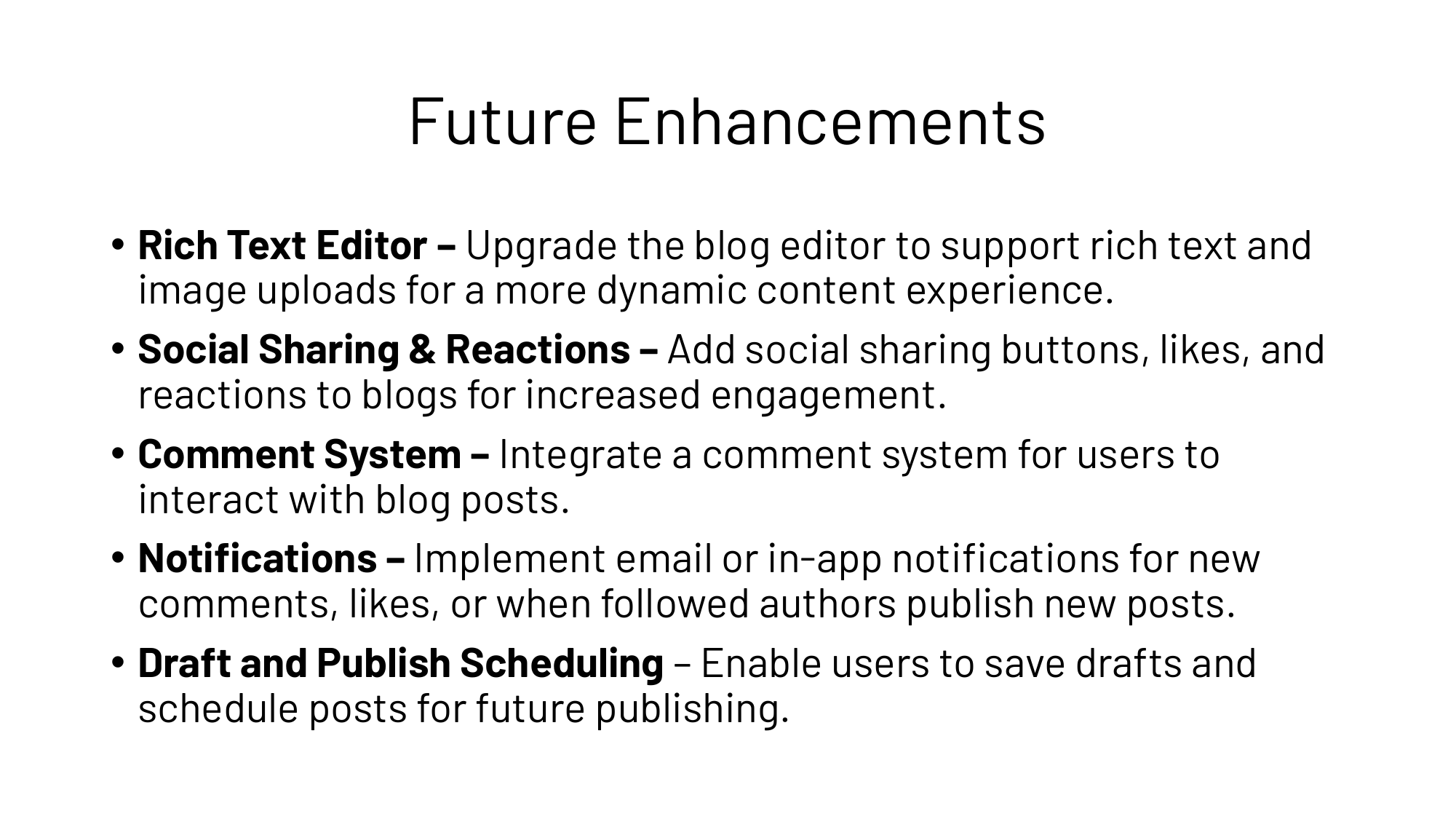

# Future Enhancements
Rich Text Editor – Upgrade the blog editor to support rich text and image uploads for a more dynamic content experience.
Social Sharing & Reactions – Add social sharing buttons, likes, and reactions to blogs for increased engagement.
Comment System – Integrate a comment system for users to interact with blog posts.
Notifications – Implement email or in-app notifications for new comments, likes, or when followed authors publish new posts.
Draft and Publish Scheduling – Enable users to save drafts and schedule posts for future publishing.